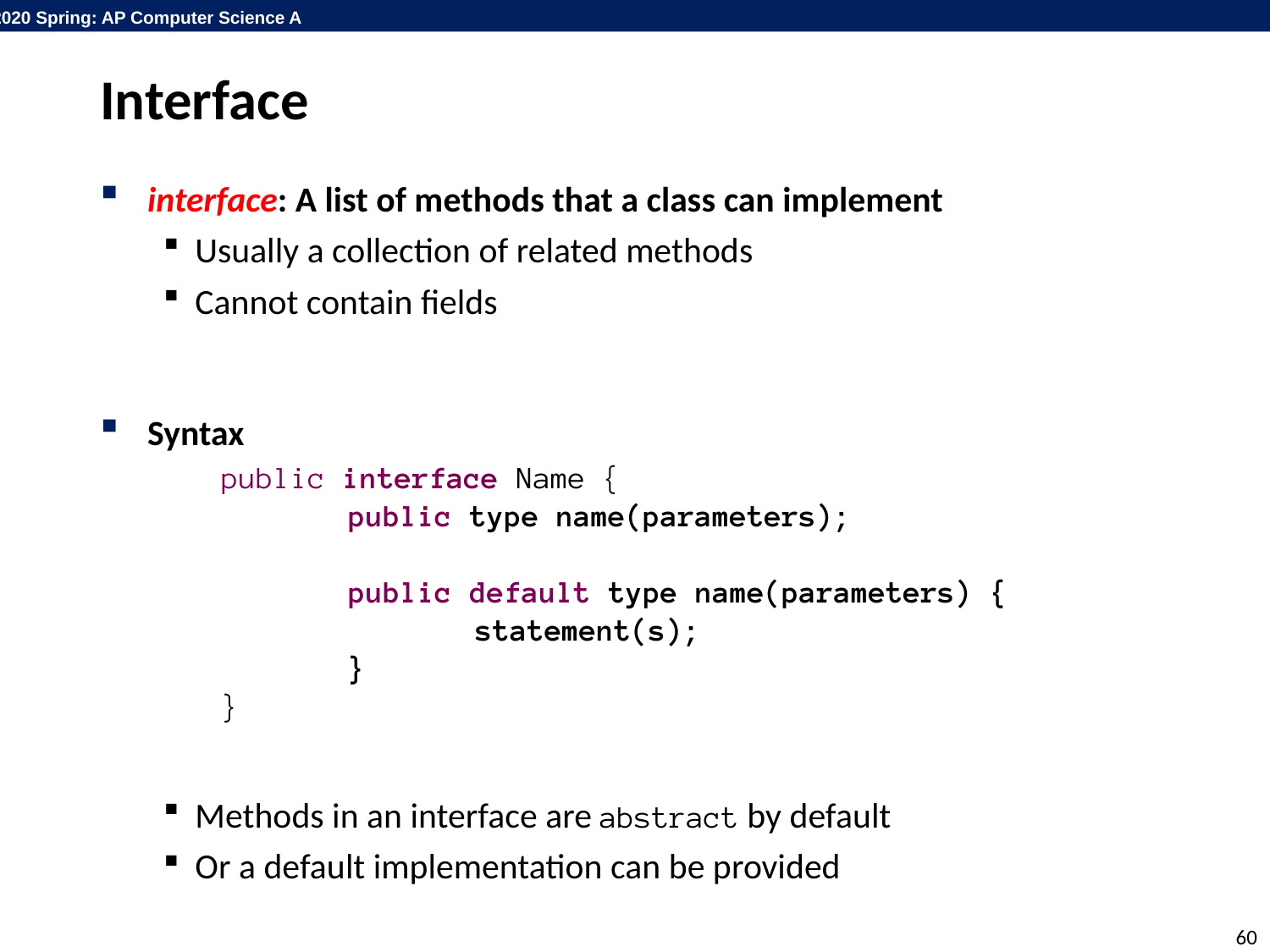

# Interface
interface: A list of methods that a class can implement
Usually a collection of related methods
Cannot contain fields

Syntax

Methods in an interface are abstract by default
Or a default implementation can be provided
public interface Name {
	public type name(parameters);

	public default type name(parameters) {
		statement(s);
	}
}
60